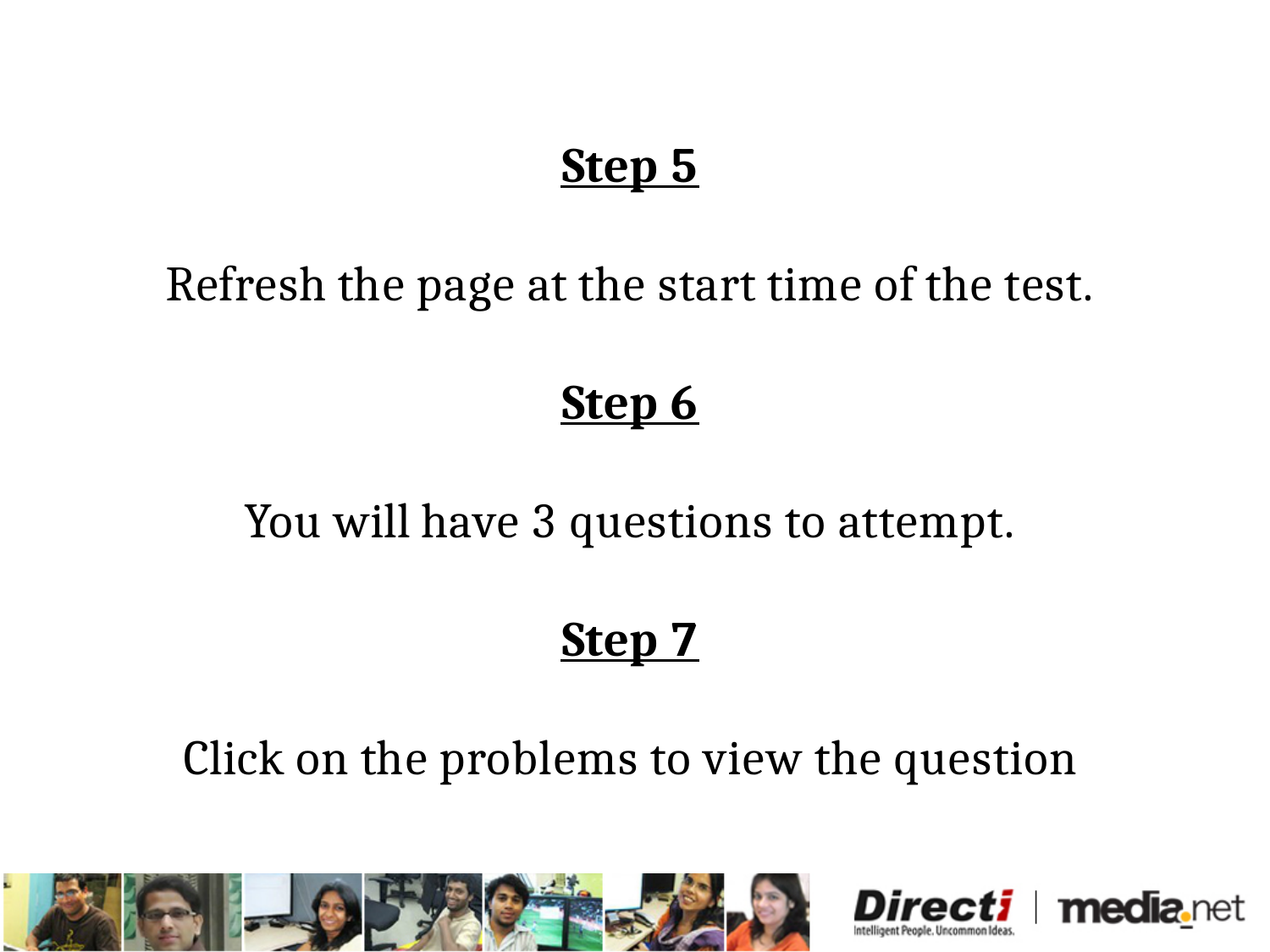

Step 5

Refresh the page at the start time of the test.

Step 6

You will have 3 questions to attempt.

Step 7

Click on the problems to view the question